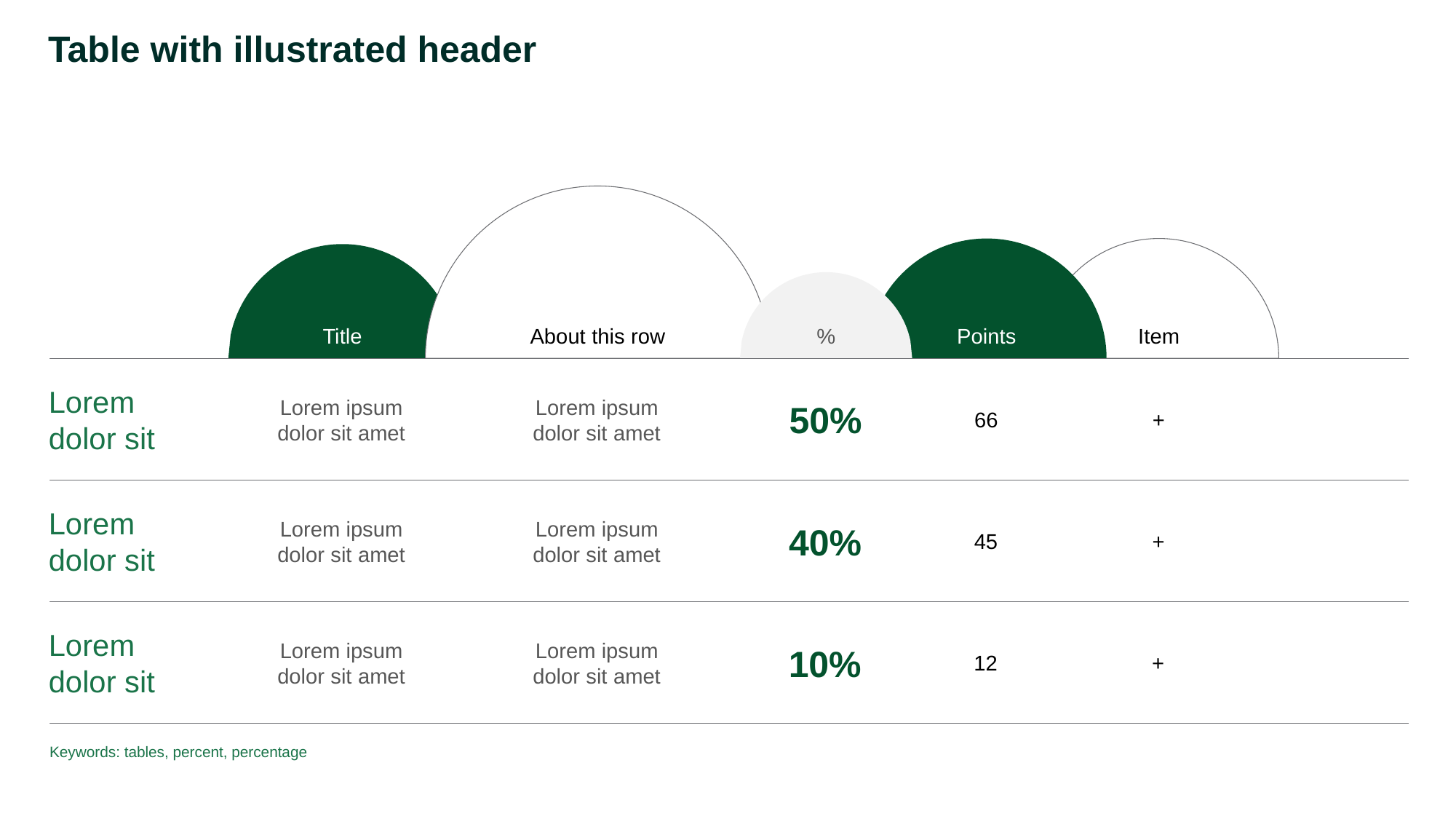

# Table with illustrated header

%
Title
About this row
Points
Item
Lorem dolor sit
Lorem ipsum dolor sit amet
Lorem ipsum dolor sit amet
50%
66
+
Lorem dolor sit
Lorem ipsum dolor sit amet
Lorem ipsum dolor sit amet
40%
45
+
Lorem dolor sit
Lorem ipsum dolor sit amet
Lorem ipsum dolor sit amet
10%
12
+
Keywords: tables, percent, percentage